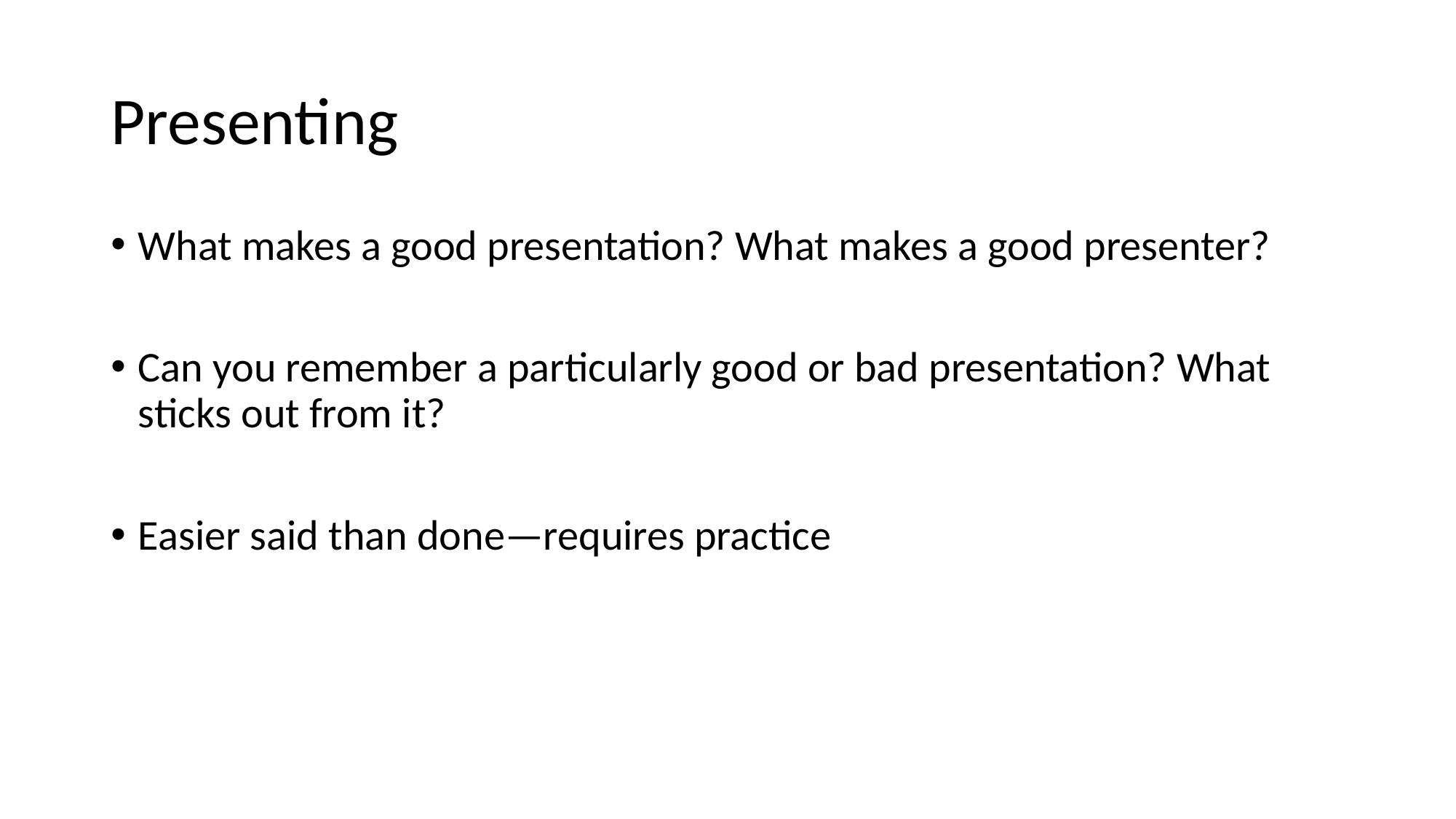

# Presenting
What makes a good presentation? What makes a good presenter?

Can you remember a particularly good or bad presentation? What sticks out from it?

Easier said than done—requires practice